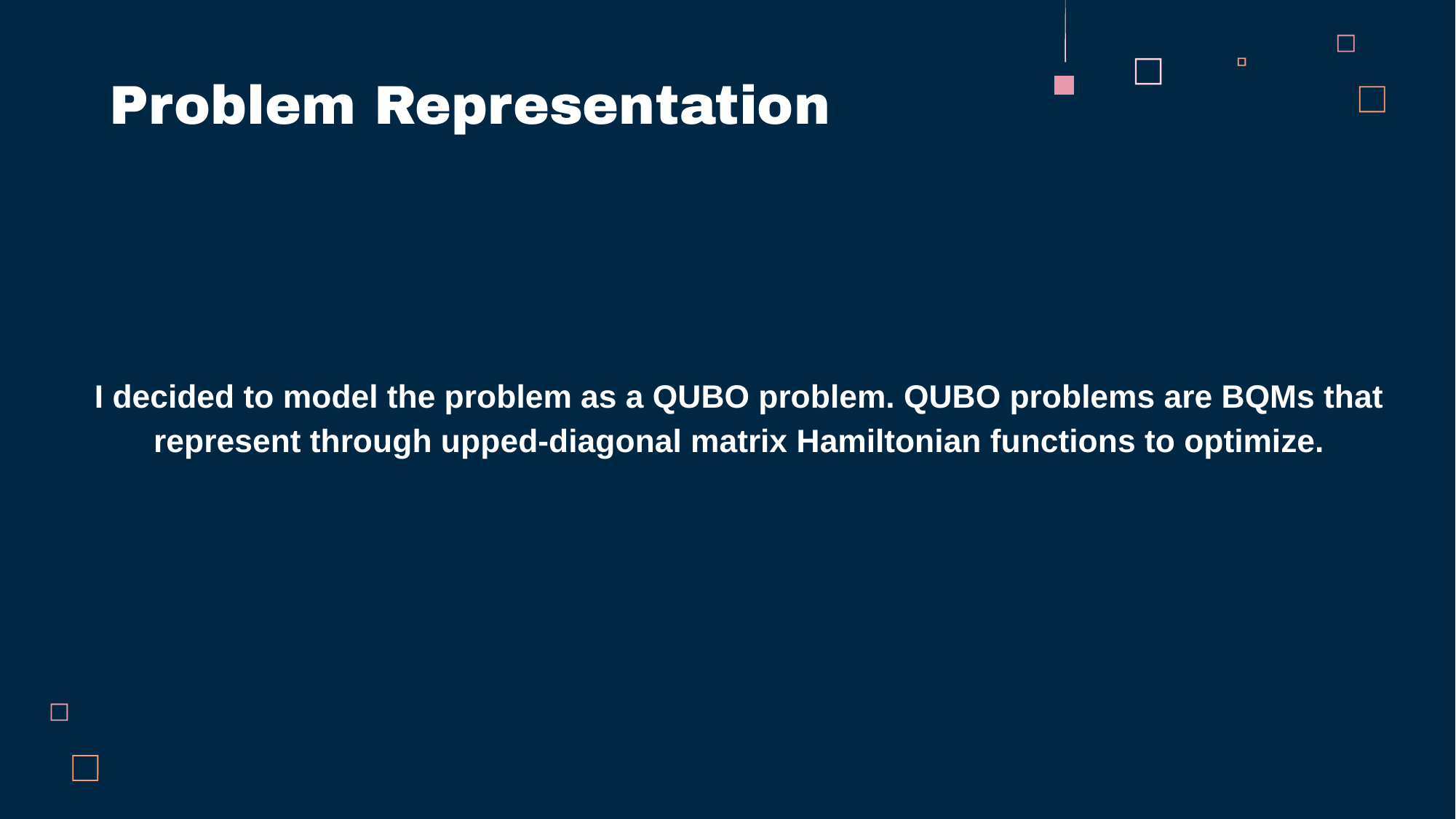

# Problem Representation
I decided to model the problem as a QUBO problem. QUBO problems are BQMs that represent through upped-diagonal matrix Hamiltonian functions to optimize.